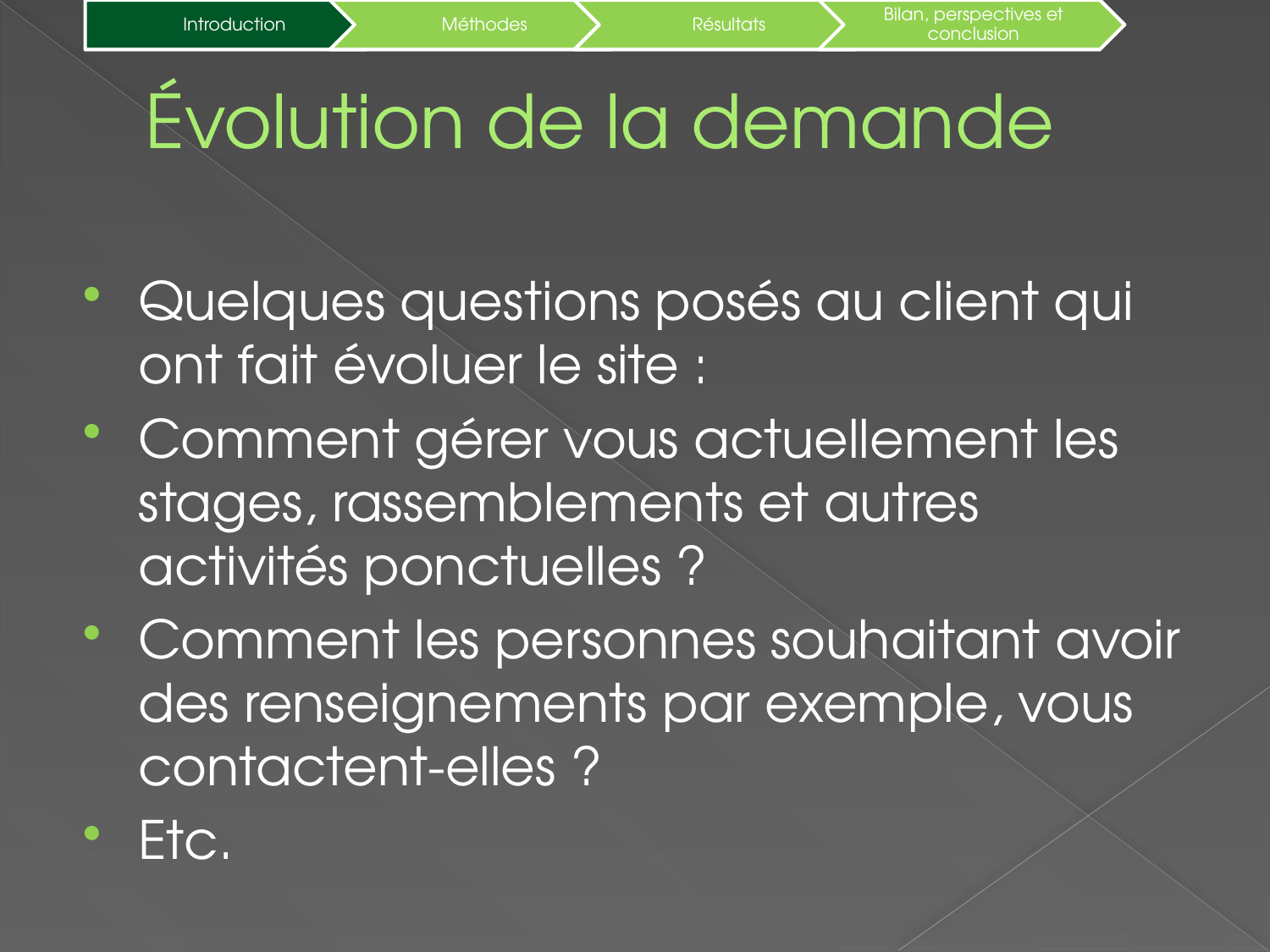

Introduction
Méthodes
Résultats
Bilan, perspectives et conclusion
# Évolution de la demande
Quelques questions posés au client qui ont fait évoluer le site :
Comment gérer vous actuellement les stages, rassemblements et autres activités ponctuelles ?
Comment les personnes souhaitant avoir des renseignements par exemple, vous contactent-elles ?
Etc.